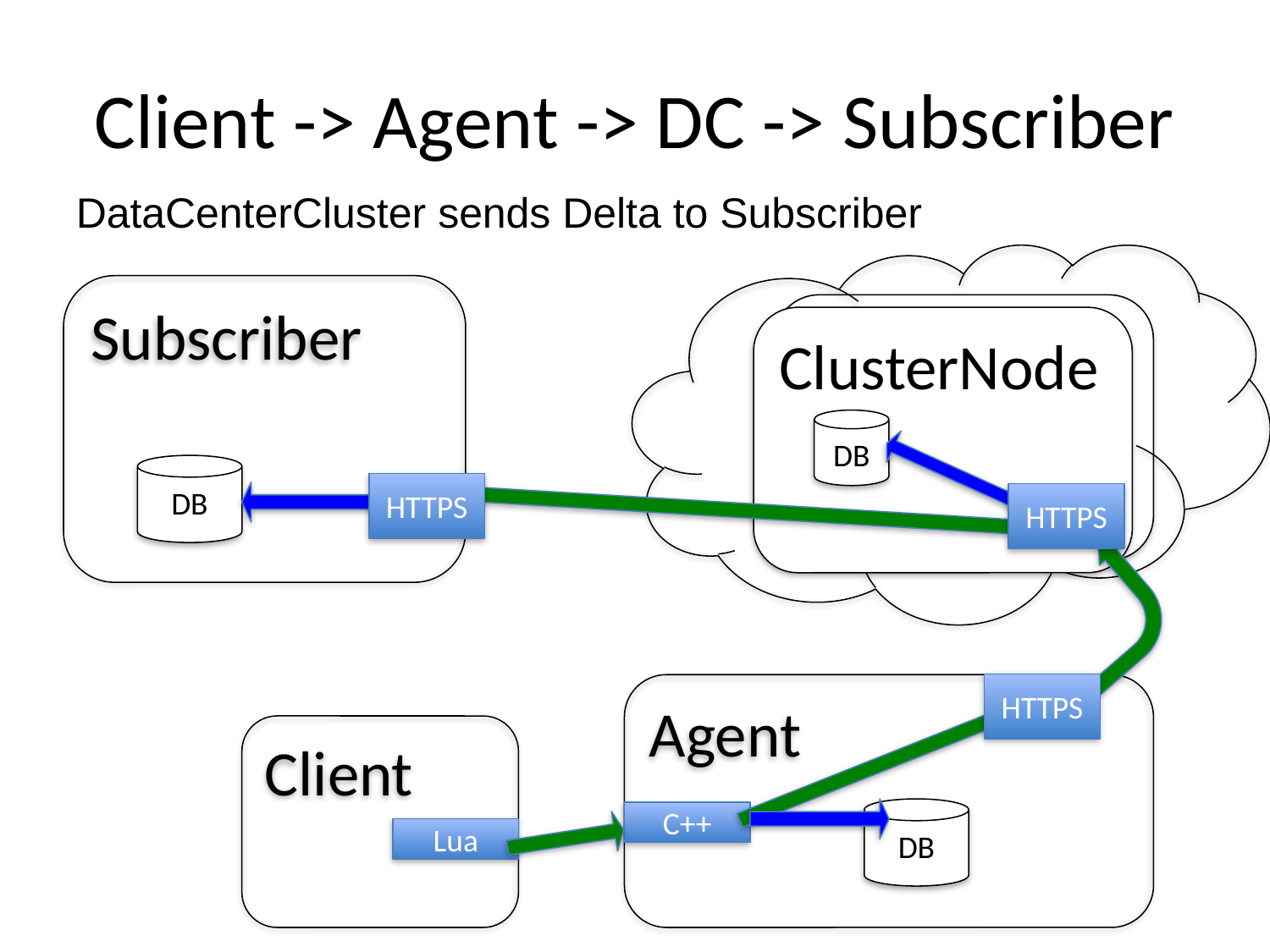

# Client -> Agent -> DC -> Subscriber
DataCenterCluster sends Delta to Subscriber

Subscriber

ClusterNode
DB
DB

HTTPS

HTTPS

HTTPS
Agent
Client

DB
C++
Lua